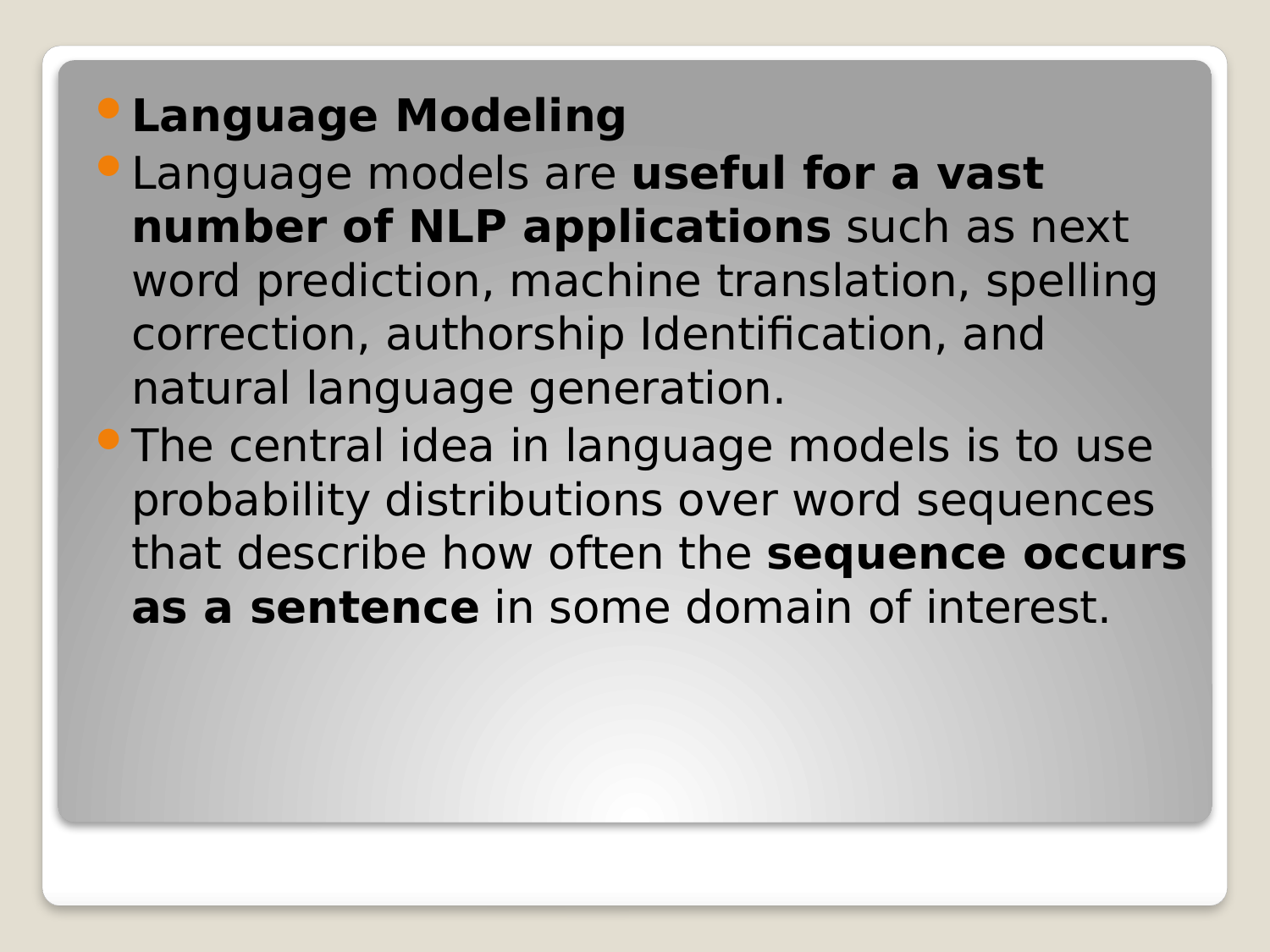

Language Modeling
Language models are useful for a vast number of NLP applications such as next word prediction, machine translation, spelling correction, authorship Identification, and natural language generation.
The central idea in language models is to use probability distributions over word sequences that describe how often the sequence occurs as a sentence in some domain of interest.

#